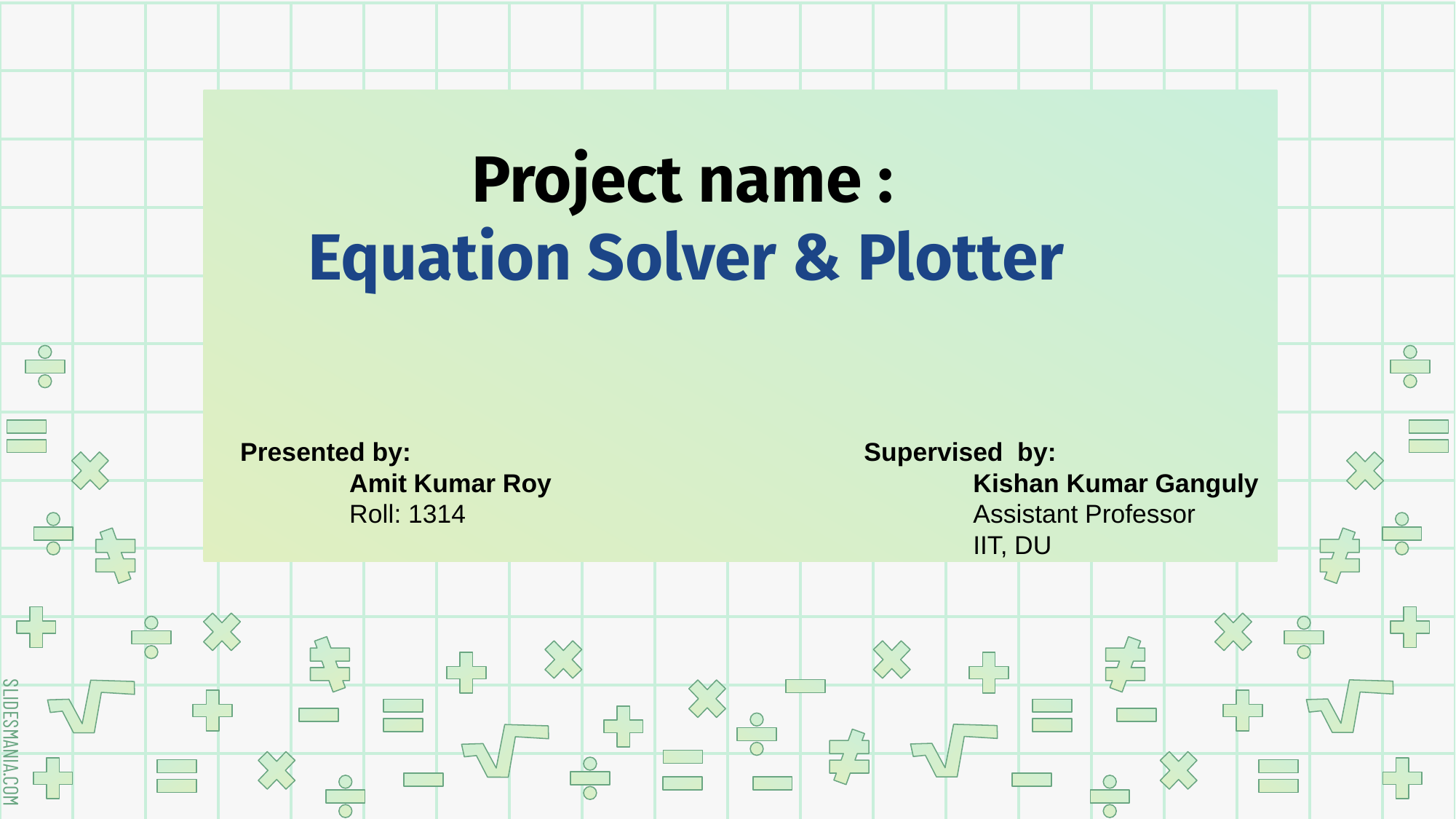

# Project name :
Equation Solver & Plotter
Presented by:
	Amit Kumar Roy
	Roll: 1314
Supervised  by:
	Kishan Kumar Ganguly
	Assistant Professor
	IIT, DU